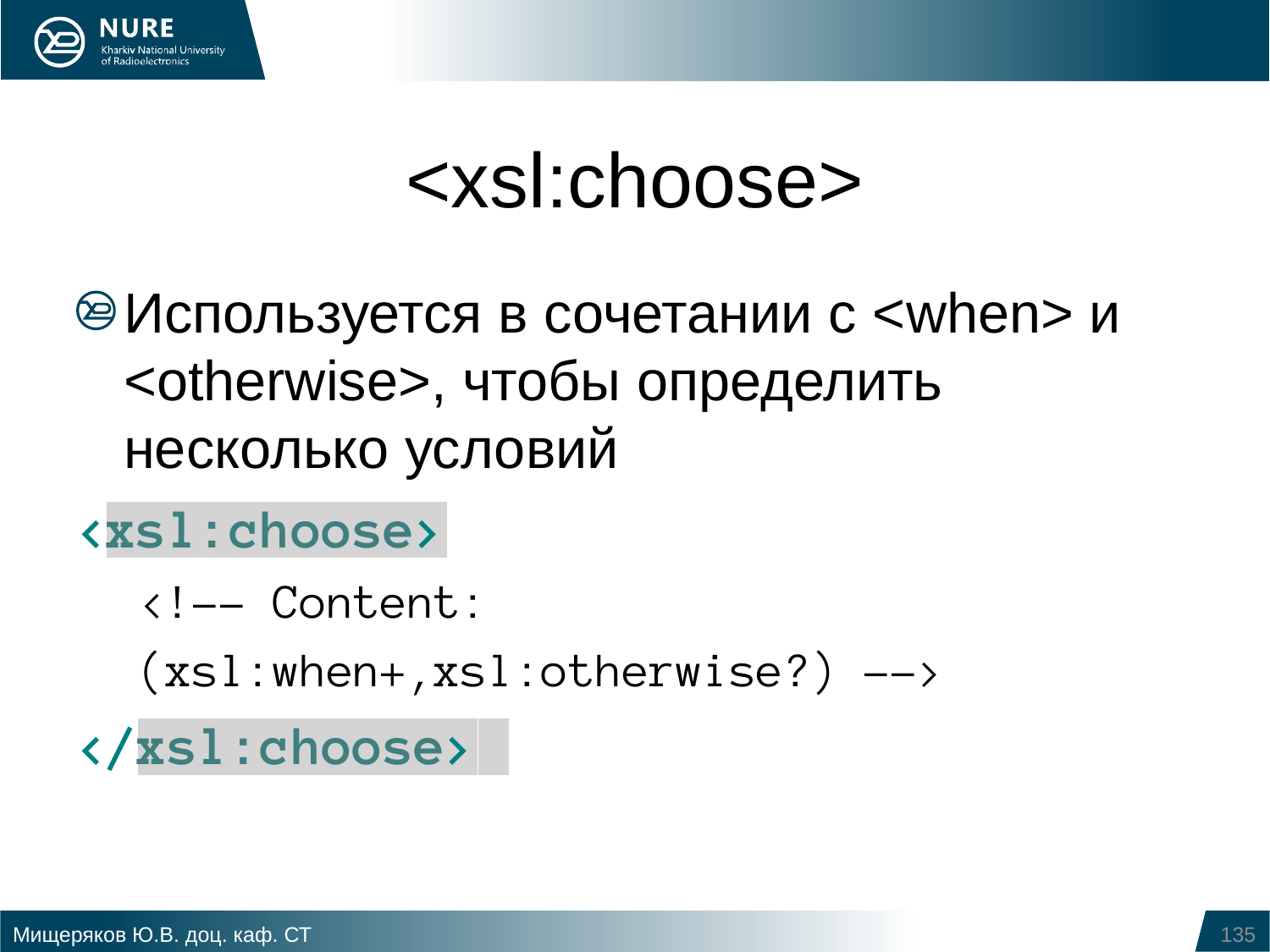

# <xsl:choose>
Используется в сочетании с <when> и <otherwise>, чтобы определить несколько условий
<xsl:choose>
<!-- Content:
(xsl:when+,xsl:otherwise?) -->
</xsl:choose>
Мищеряков Ю.В. доц. каф. СТ
135